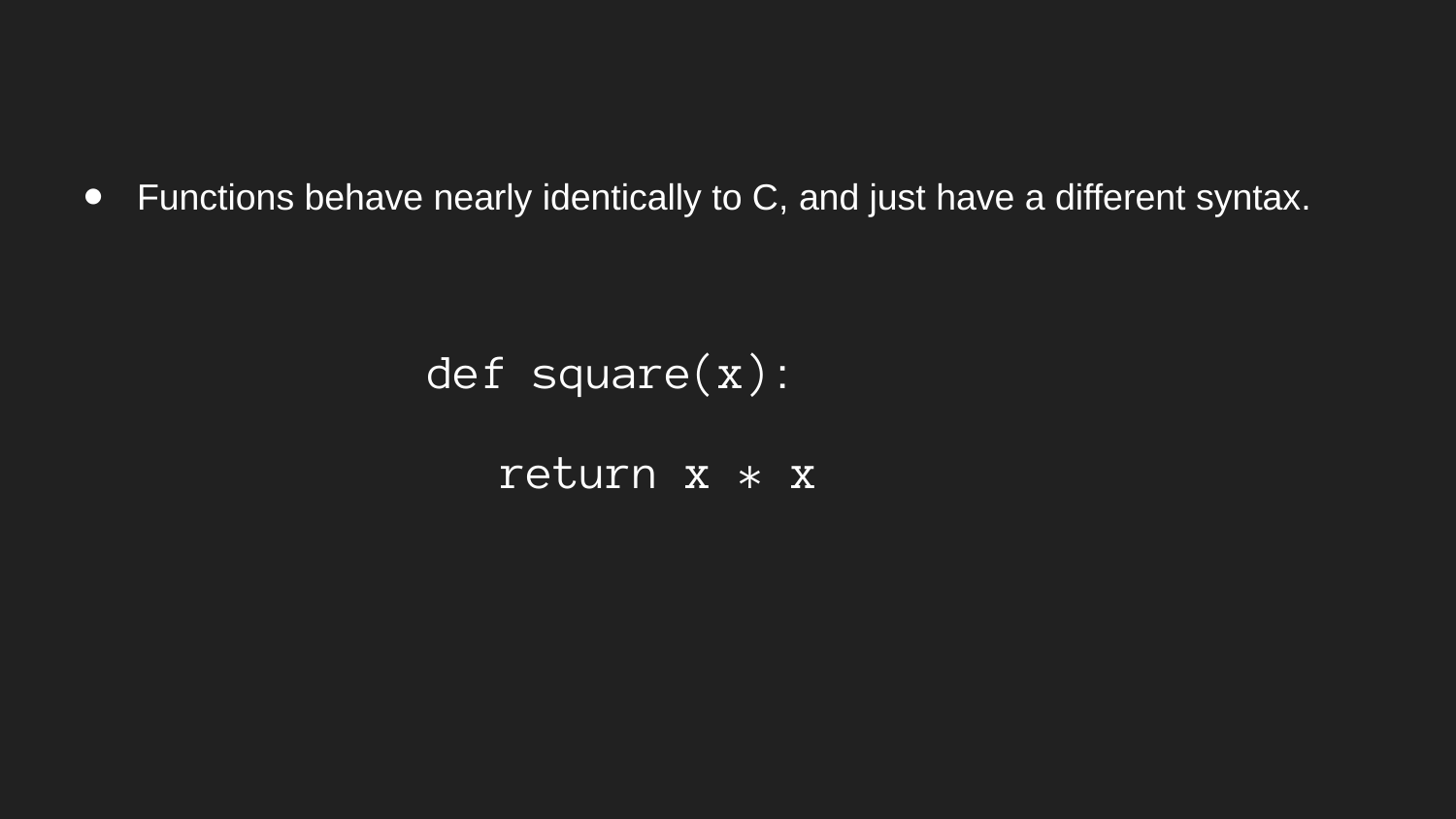

Functions behave nearly identically to C, and just have a different syntax.

def square(x):
	return x * x